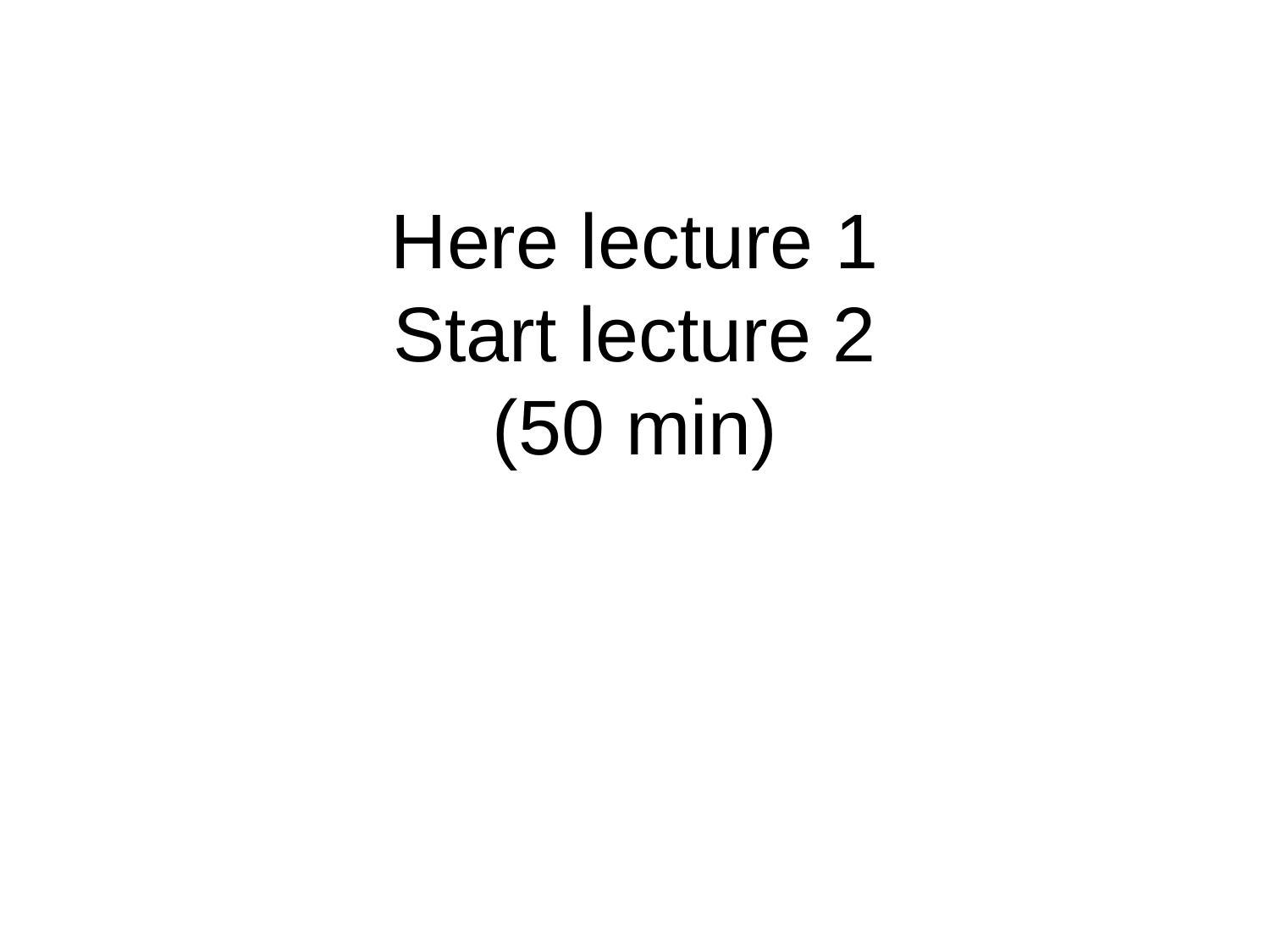

# Here lecture 1 Start lecture 2 (50 min)